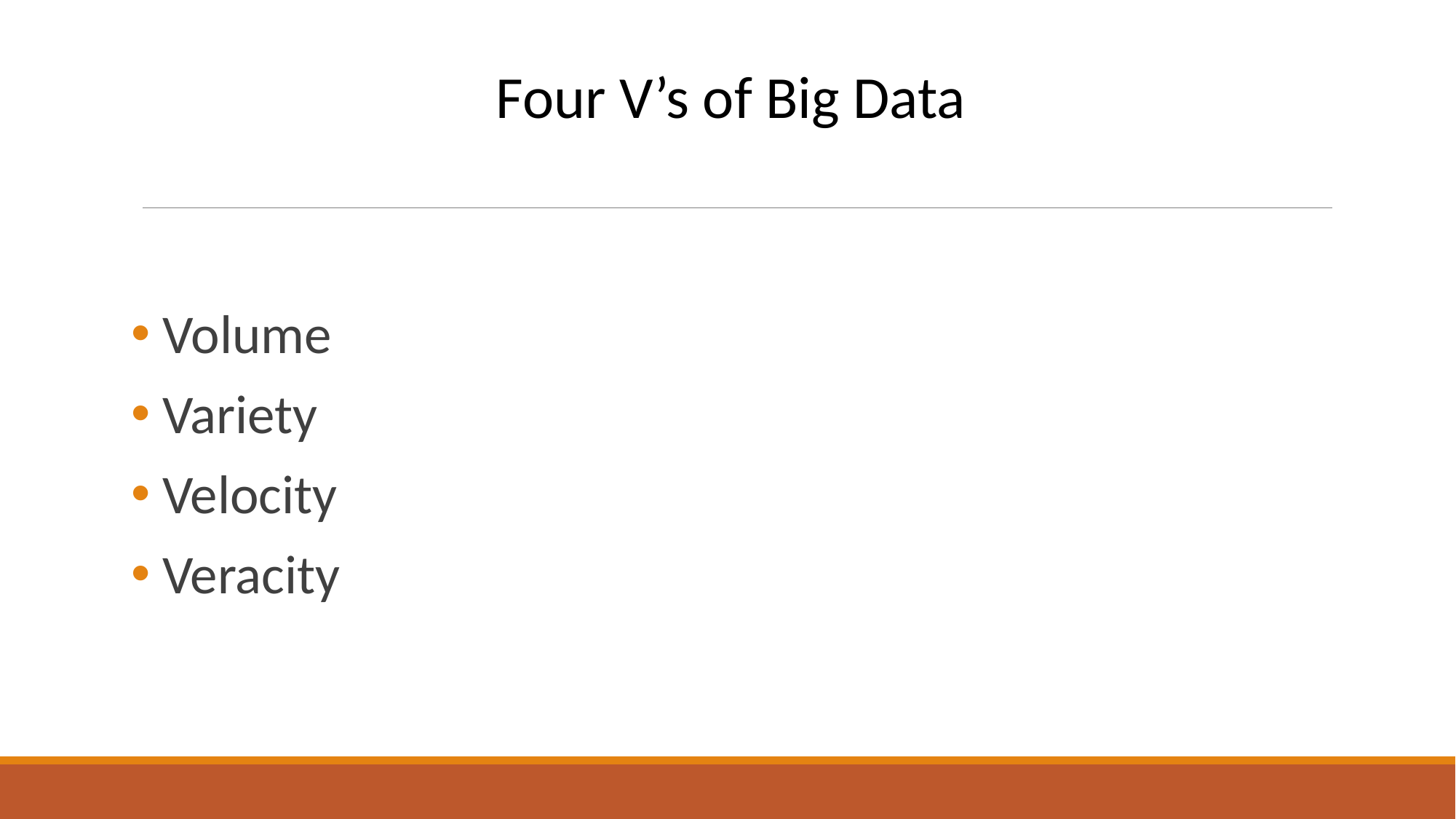

# Four V’s of Big Data

 Volume
 Variety
 Velocity
 Veracity